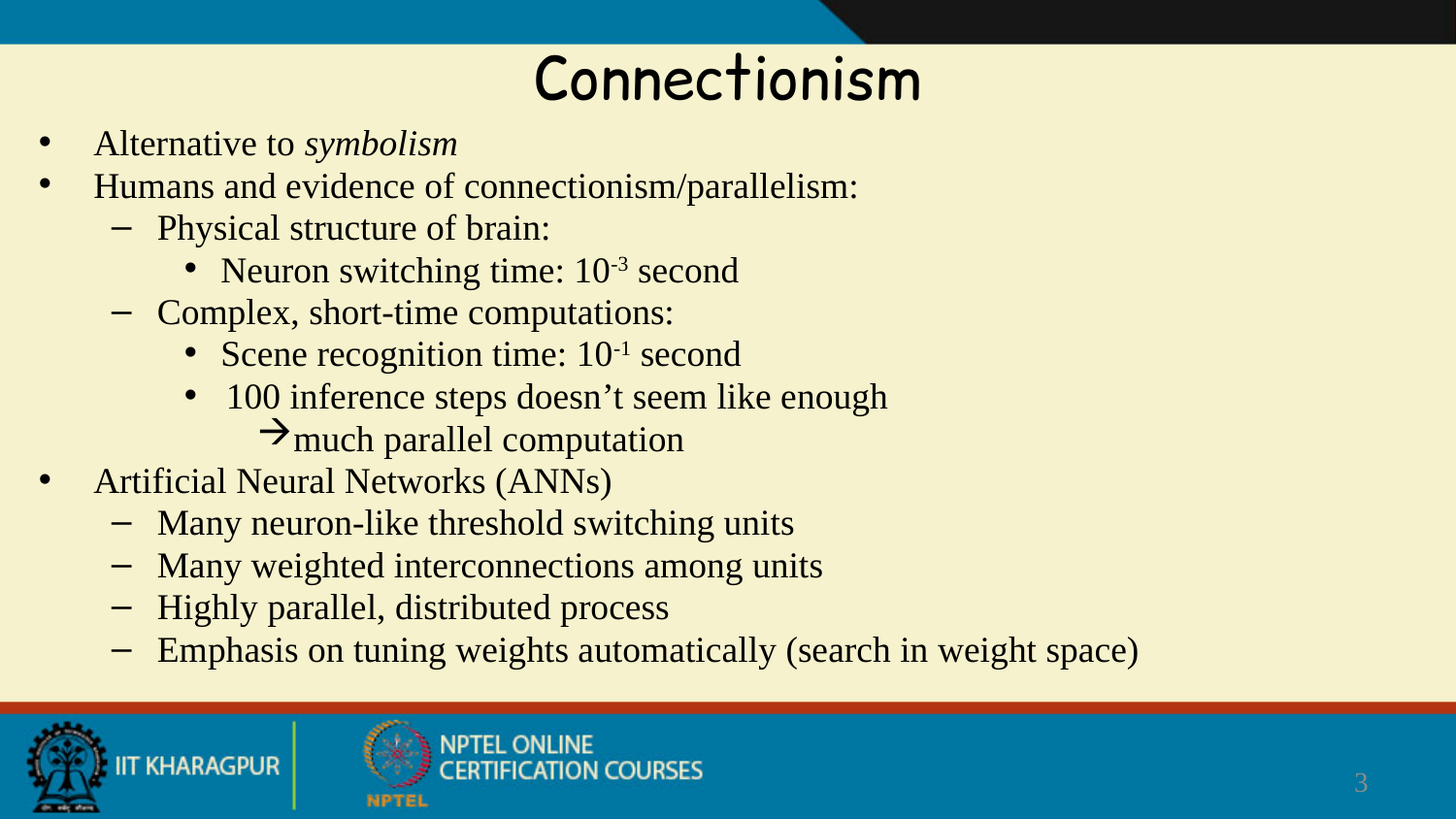

# Connectionism
Alternative to symbolism
Humans and evidence of connectionism/parallelism:
Physical structure of brain:
Neuron switching time: 10-3 second
Complex, short-time computations:
Scene recognition time: 10-1 second
 100 inference steps doesn’t seem like enough
much parallel computation
Artificial Neural Networks (ANNs)
Many neuron-like threshold switching units
Many weighted interconnections among units
Highly parallel, distributed process
Emphasis on tuning weights automatically (search in weight space)
3